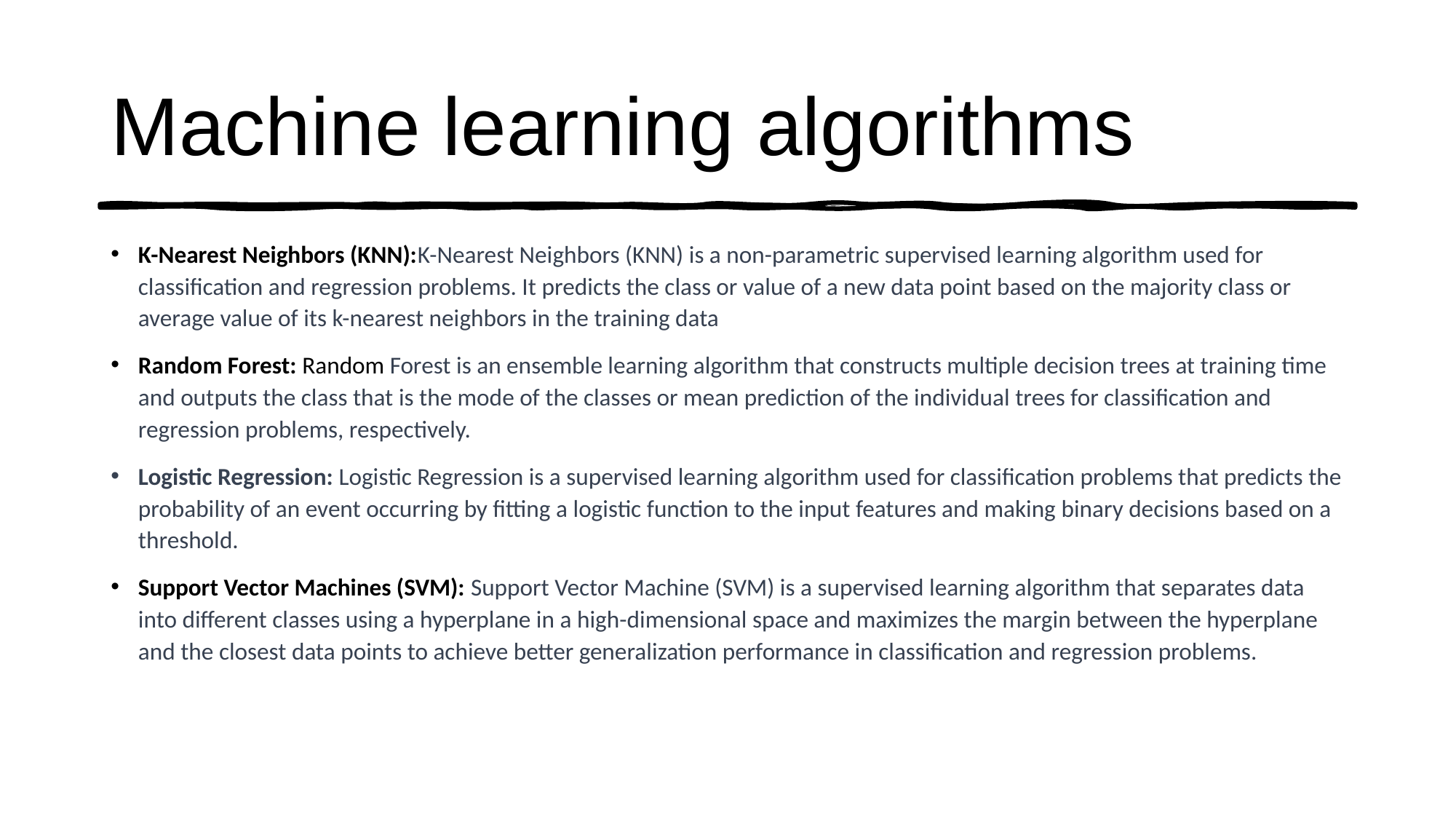

# Machine learning algorithms
K-Nearest Neighbors (KNN):K-Nearest Neighbors (KNN) is a non-parametric supervised learning algorithm used for classification and regression problems. It predicts the class or value of a new data point based on the majority class or average value of its k-nearest neighbors in the training data
Random Forest: Random Forest is an ensemble learning algorithm that constructs multiple decision trees at training time and outputs the class that is the mode of the classes or mean prediction of the individual trees for classification and regression problems, respectively.
Logistic Regression: Logistic Regression is a supervised learning algorithm used for classification problems that predicts the probability of an event occurring by fitting a logistic function to the input features and making binary decisions based on a threshold.
Support Vector Machines (SVM): Support Vector Machine (SVM) is a supervised learning algorithm that separates data into different classes using a hyperplane in a high-dimensional space and maximizes the margin between the hyperplane and the closest data points to achieve better generalization performance in classification and regression problems.